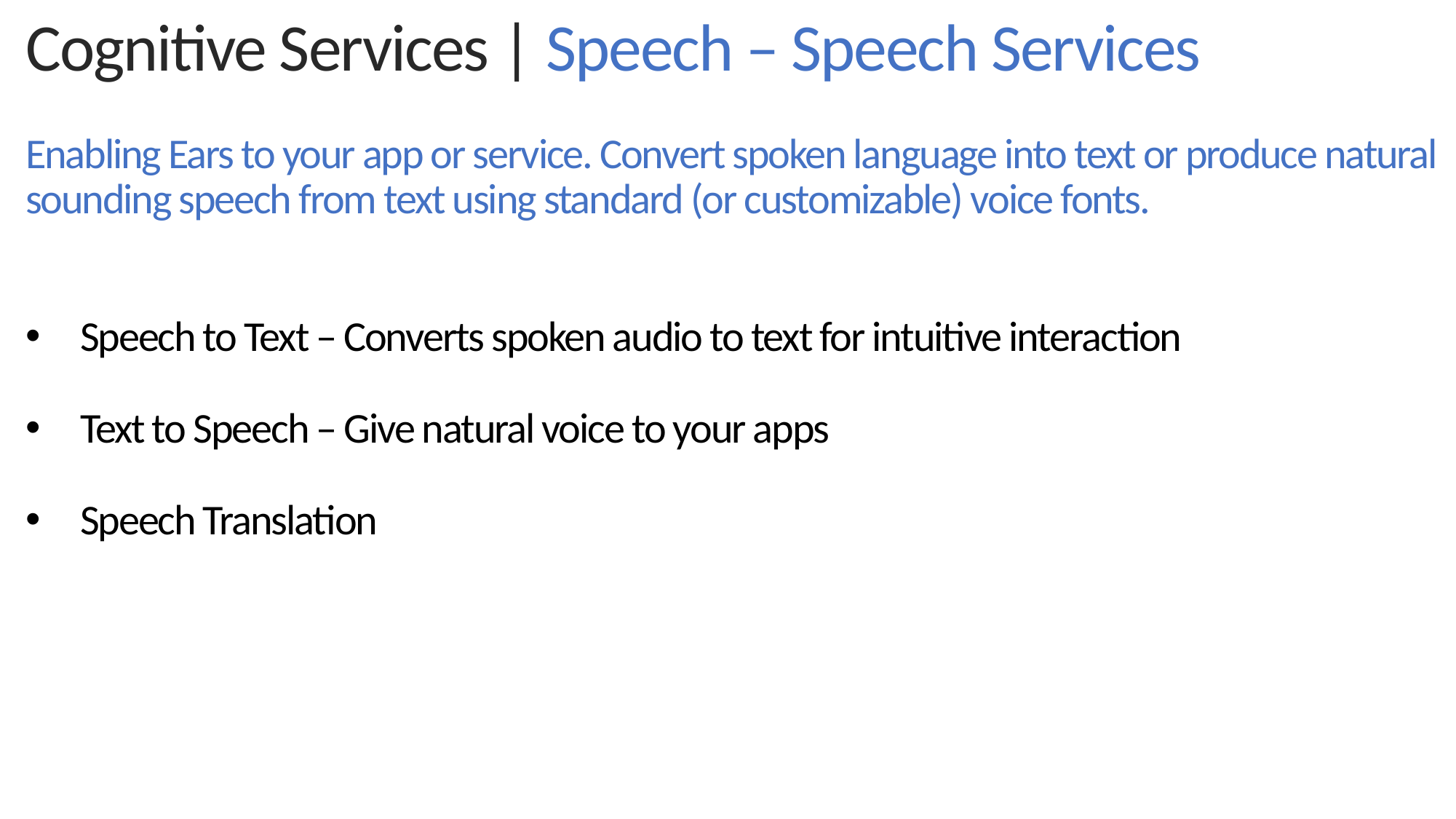

Cognitive Services | Speech – Speech Services

Enabling Ears to your app or service. Convert spoken language into text or produce natural sounding speech from text using standard (or customizable) voice fonts.

Speech to Text – Converts spoken audio to text for intuitive interaction

Text to Speech – Give natural voice to your apps

Speech Translation